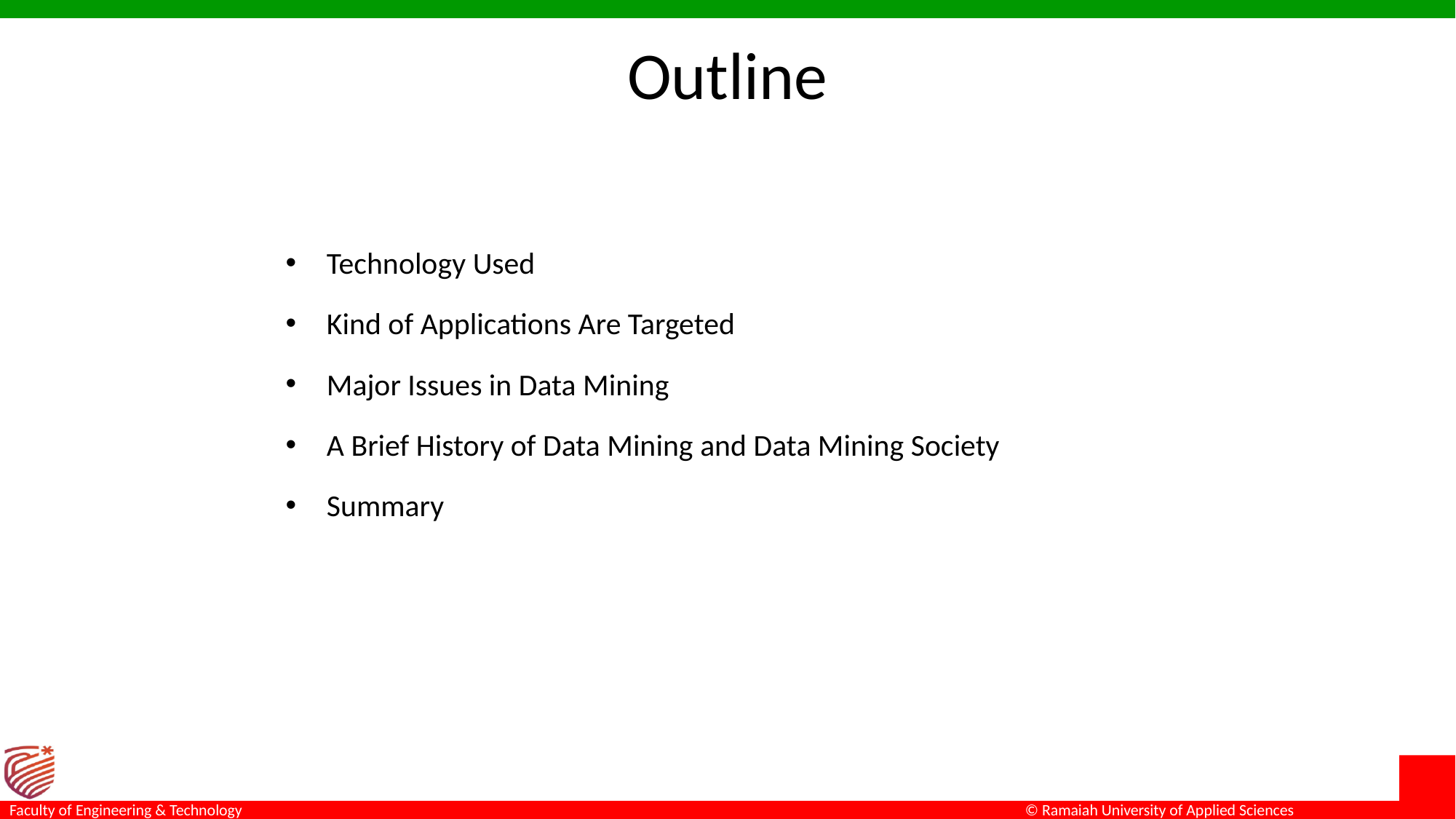

# Outline
Technology Used
Kind of Applications Are Targeted
Major Issues in Data Mining
A Brief History of Data Mining and Data Mining Society
Summary